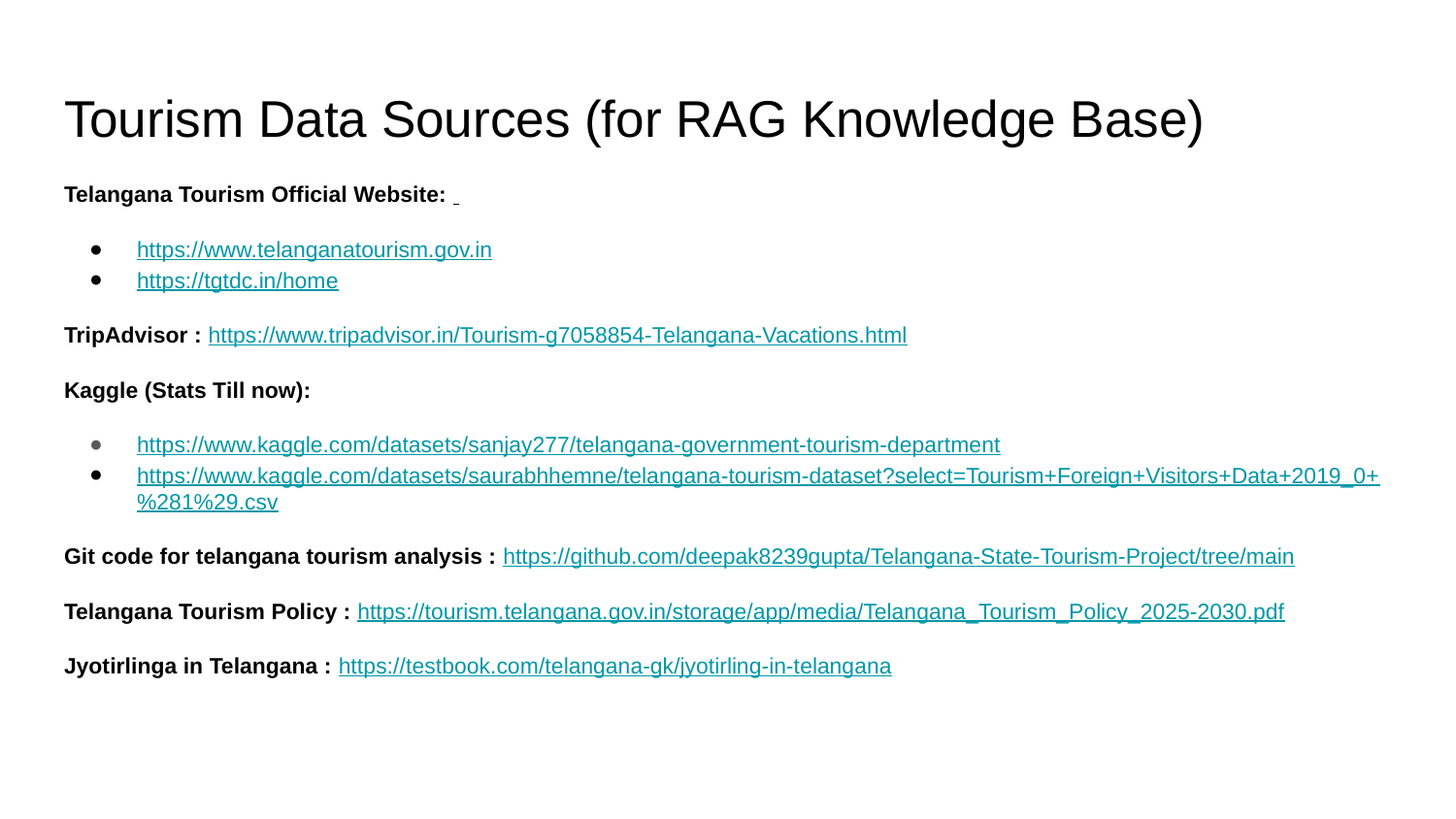

# Tourism Data Sources (for RAG Knowledge Base)

Telangana Tourism Official Website:
https://www.telanganatourism.gov.in
https://tgtdc.in/home
TripAdvisor : https://www.tripadvisor.in/Tourism-g7058854-Telangana-Vacations.html
Kaggle (Stats Till now):
https://www.kaggle.com/datasets/sanjay277/telangana-government-tourism-department
https://www.kaggle.com/datasets/saurabhhemne/telangana-tourism-dataset?select=Tourism+Foreign+Visitors+Data+2019_0+%281%29.csv
Git code for telangana tourism analysis : https://github.com/deepak8239gupta/Telangana-State-Tourism-Project/tree/main
Telangana Tourism Policy : https://tourism.telangana.gov.in/storage/app/media/Telangana_Tourism_Policy_2025-2030.pdf
Jyotirlinga in Telangana : https://testbook.com/telangana-gk/jyotirling-in-telangana